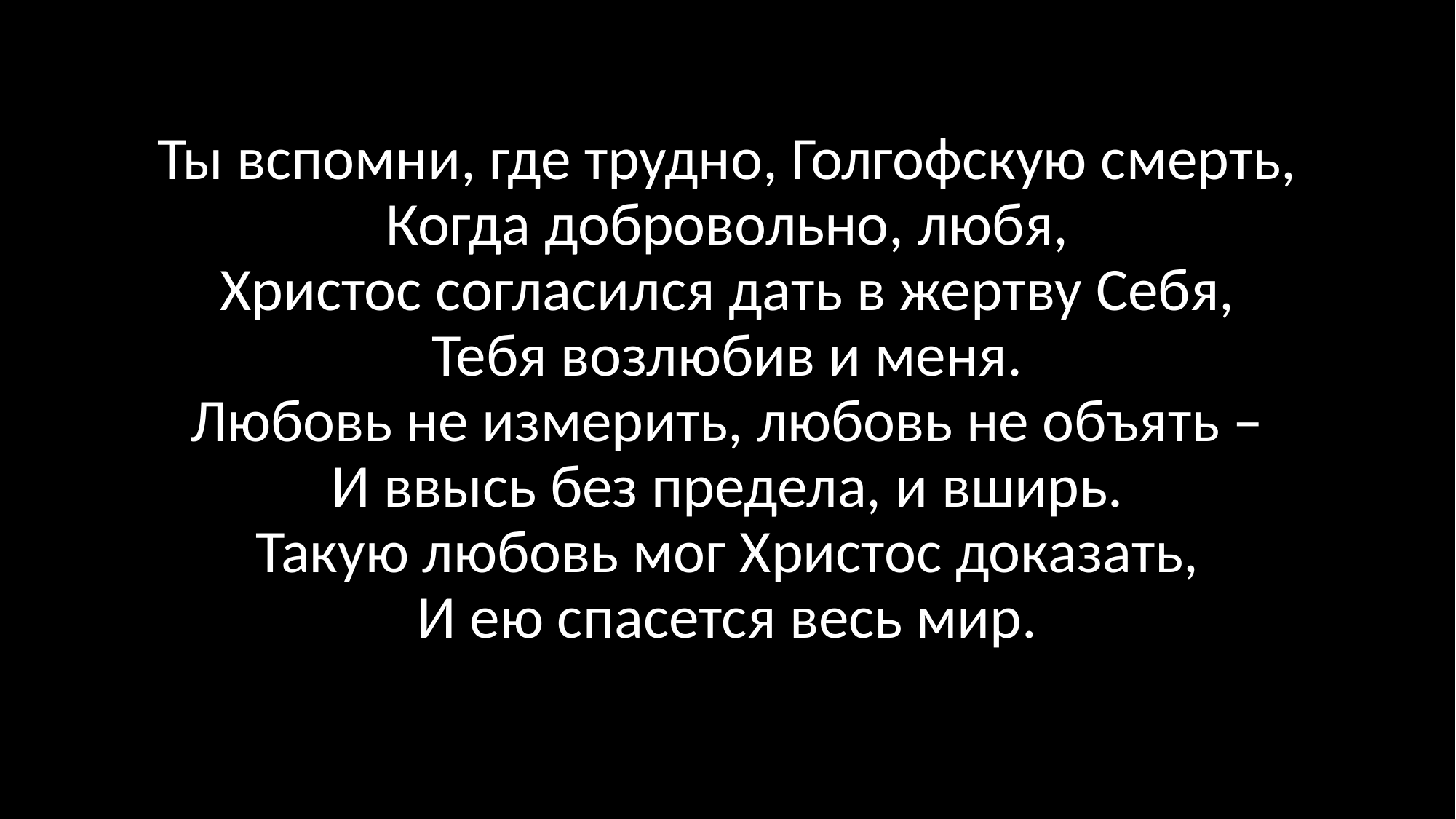

Ты вспомни, где трудно, Голгофскую смерть,
Когда добровольно, любя,
Христос согласился дать в жертву Себя,
Тебя возлюбив и меня.
Любовь не измерить, любовь не объять –
И ввысь без предела, и вширь.
Такую любовь мог Христос доказать,
И ею спасется весь мир.